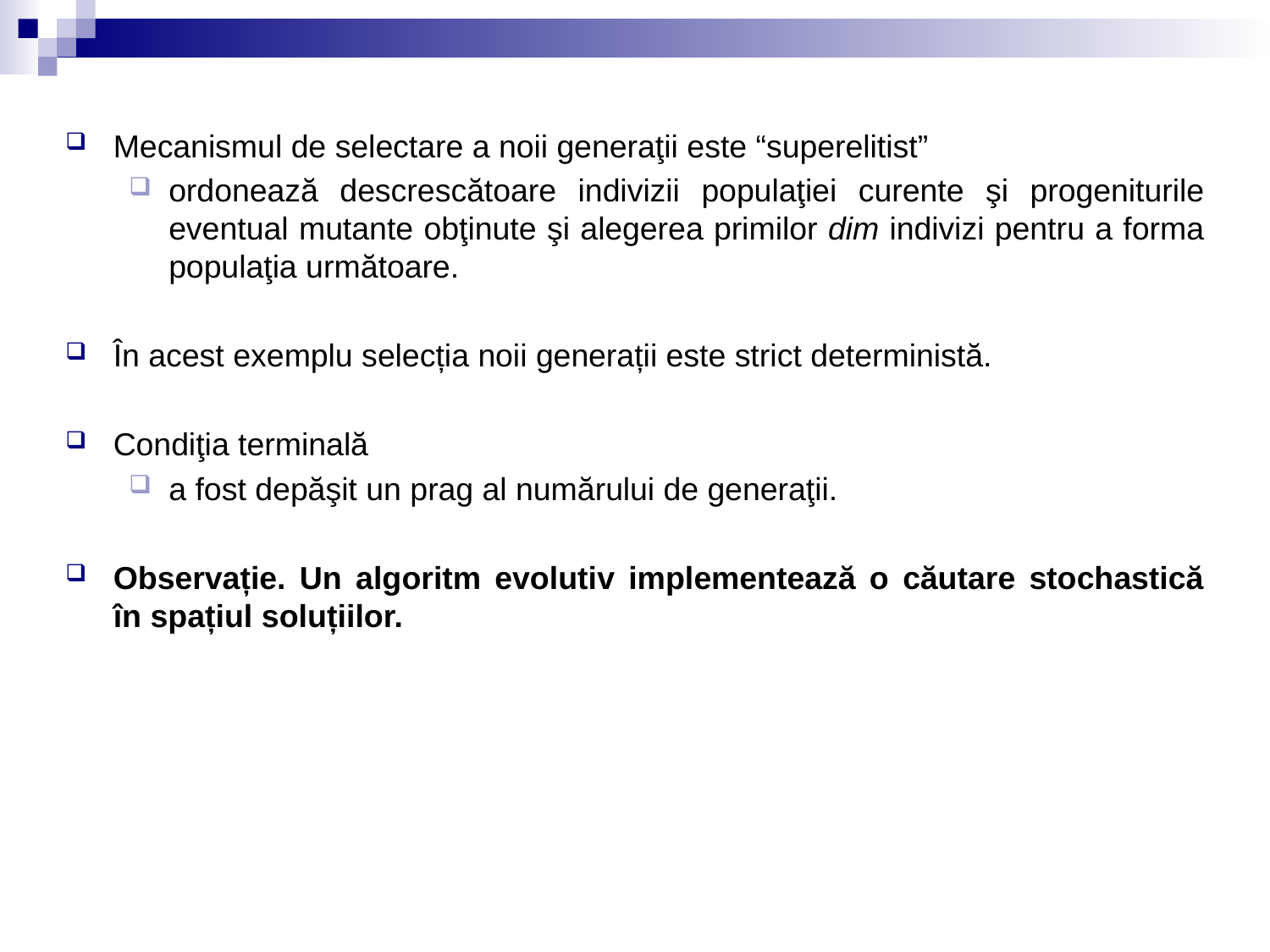

Mecanismul de selectare a noii generaţii este “superelitist”
ordonează descrescătoare indivizii populaţiei curente şi progeniturile eventual mutante obţinute şi alegerea primilor dim indivizi pentru a forma populaţia următoare.

În acest exemplu selecția noii generații este strict deterministă.

Condiţia terminală
a fost depăşit un prag al numărului de generaţii.

Observație. Un algoritm evolutiv implementează o căutare stochastică în spațiul soluțiilor.